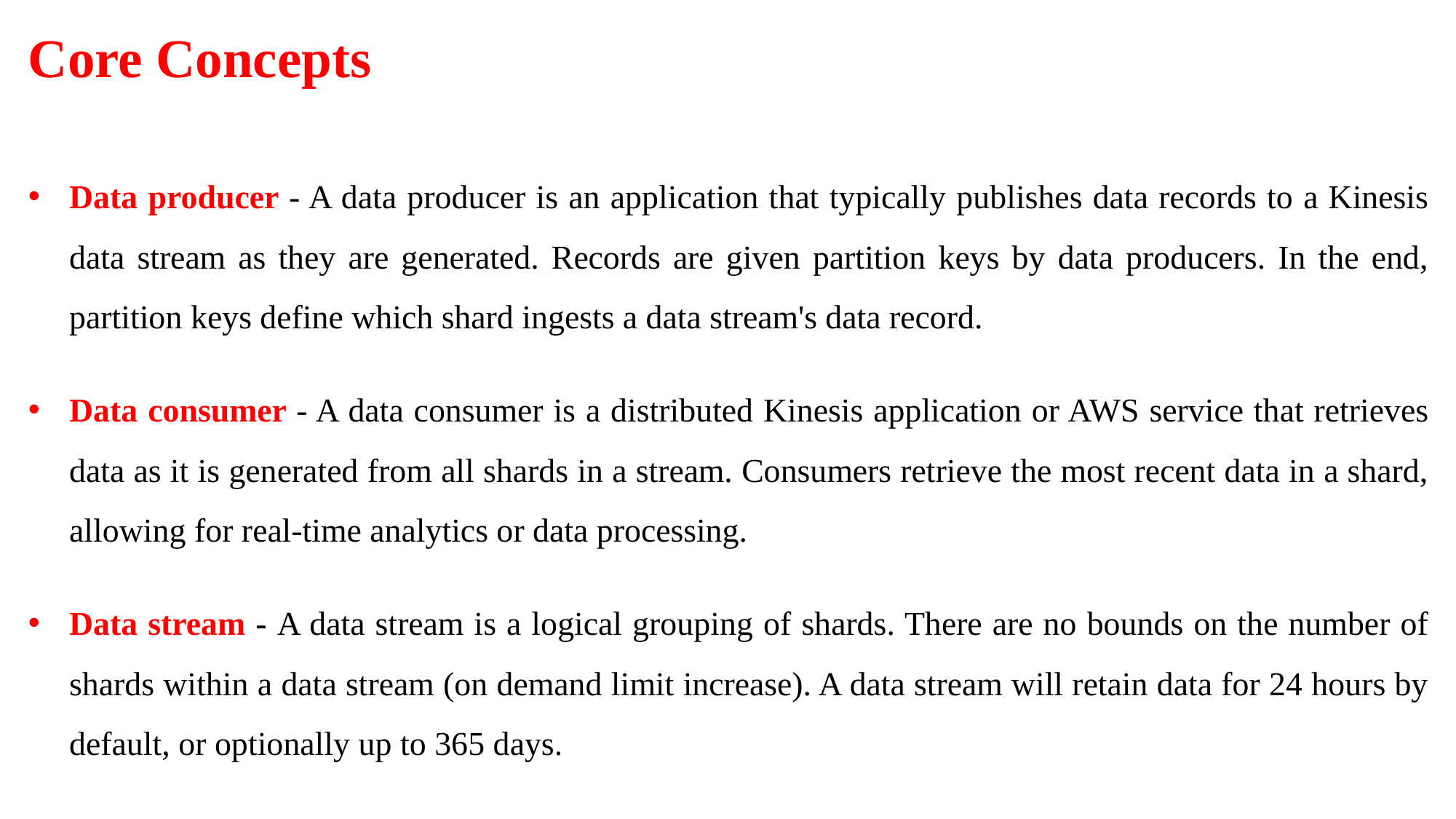

Core Concepts
Data producer - A data producer is an application that typically publishes data records to a Kinesis data stream as they are generated. Records are given partition keys by data producers. In the end, partition keys define which shard ingests a data stream's data record.
Data consumer - A data consumer is a distributed Kinesis application or AWS service that retrieves data as it is generated from all shards in a stream. Consumers retrieve the most recent data in a shard, allowing for real-time analytics or data processing.
Data stream - A data stream is a logical grouping of shards. There are no bounds on the number of shards within a data stream (on demand limit increase). A data stream will retain data for 24 hours by default, or optionally up to 365 days.